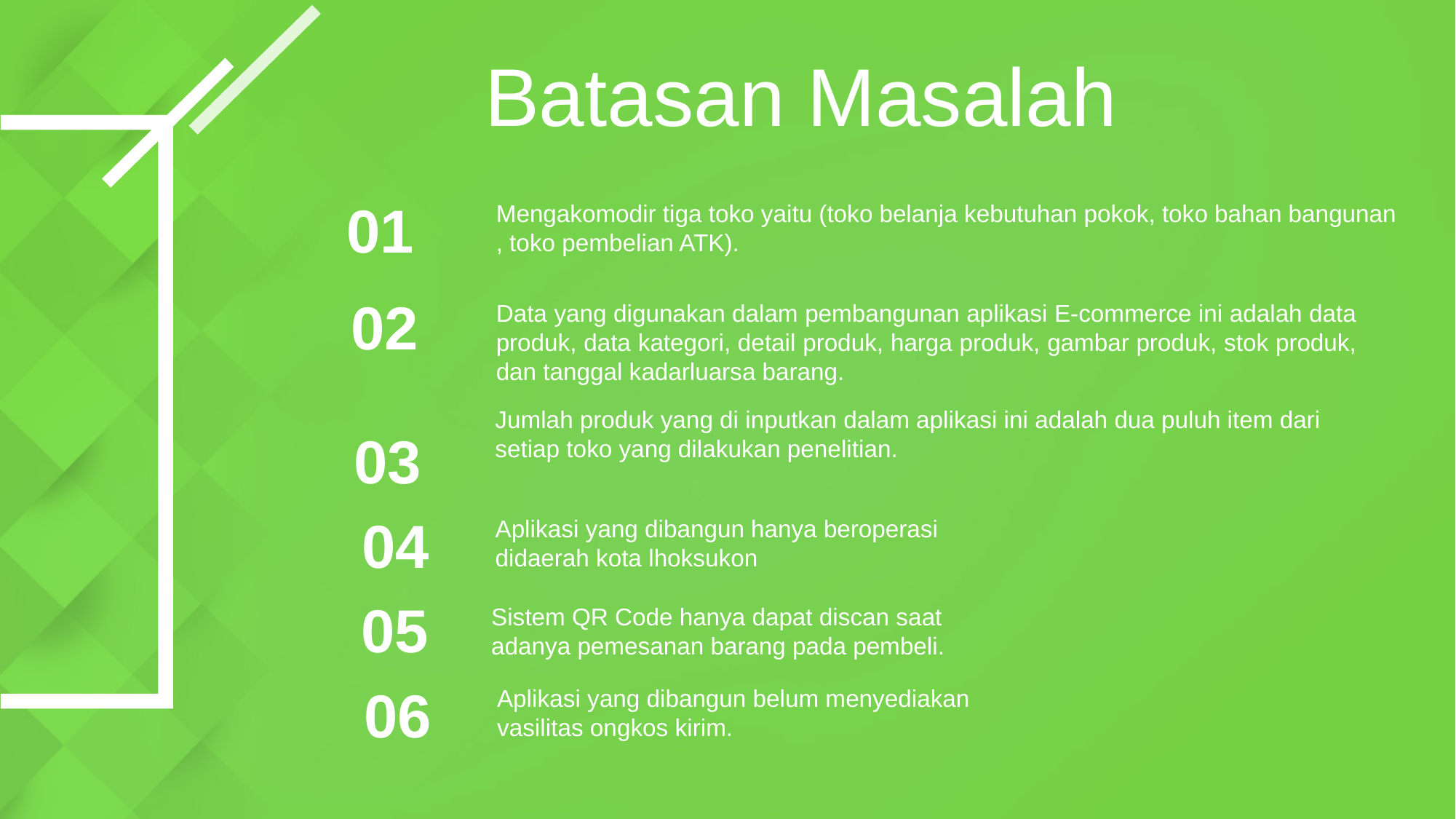

Batasan Masalah
01
Mengakomodir tiga toko yaitu (toko belanja kebutuhan pokok, toko bahan bangunan , toko pembelian ATK).
02
Data yang digunakan dalam pembangunan aplikasi E-commerce ini adalah data produk, data kategori, detail produk, harga produk, gambar produk, stok produk, dan tanggal kadarluarsa barang.

Jumlah produk yang di inputkan dalam aplikasi ini adalah dua puluh item dari setiap toko yang dilakukan penelitian.
03
04
Aplikasi yang dibangun hanya beroperasi didaerah kota lhoksukon
05
Sistem QR Code hanya dapat discan saat adanya pemesanan barang pada pembeli.

06
Aplikasi yang dibangun belum menyediakan vasilitas ongkos kirim.